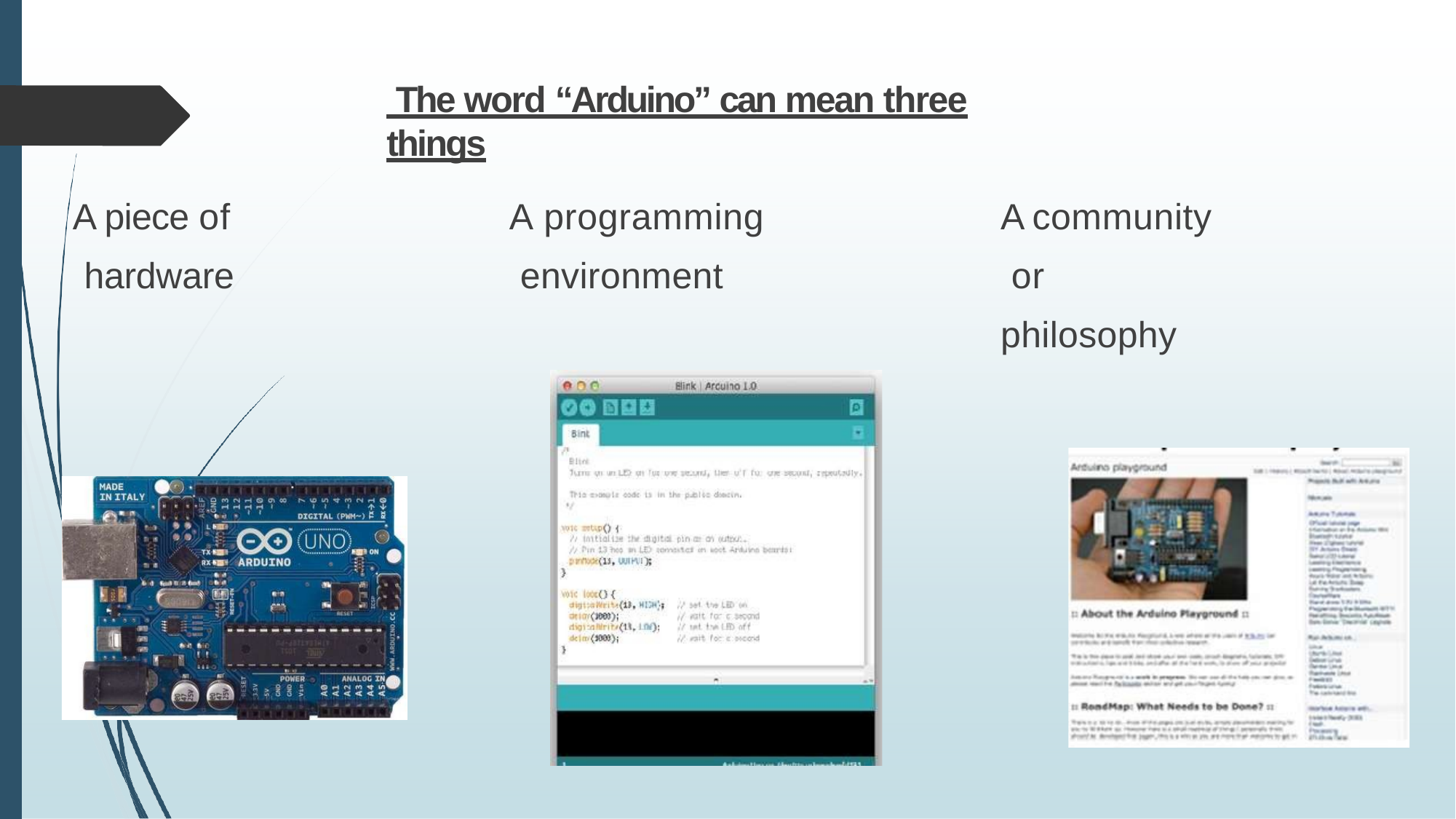

The word “Arduino” can mean three things

A piece of  hardware
A programming  environment
A community  or philosophy